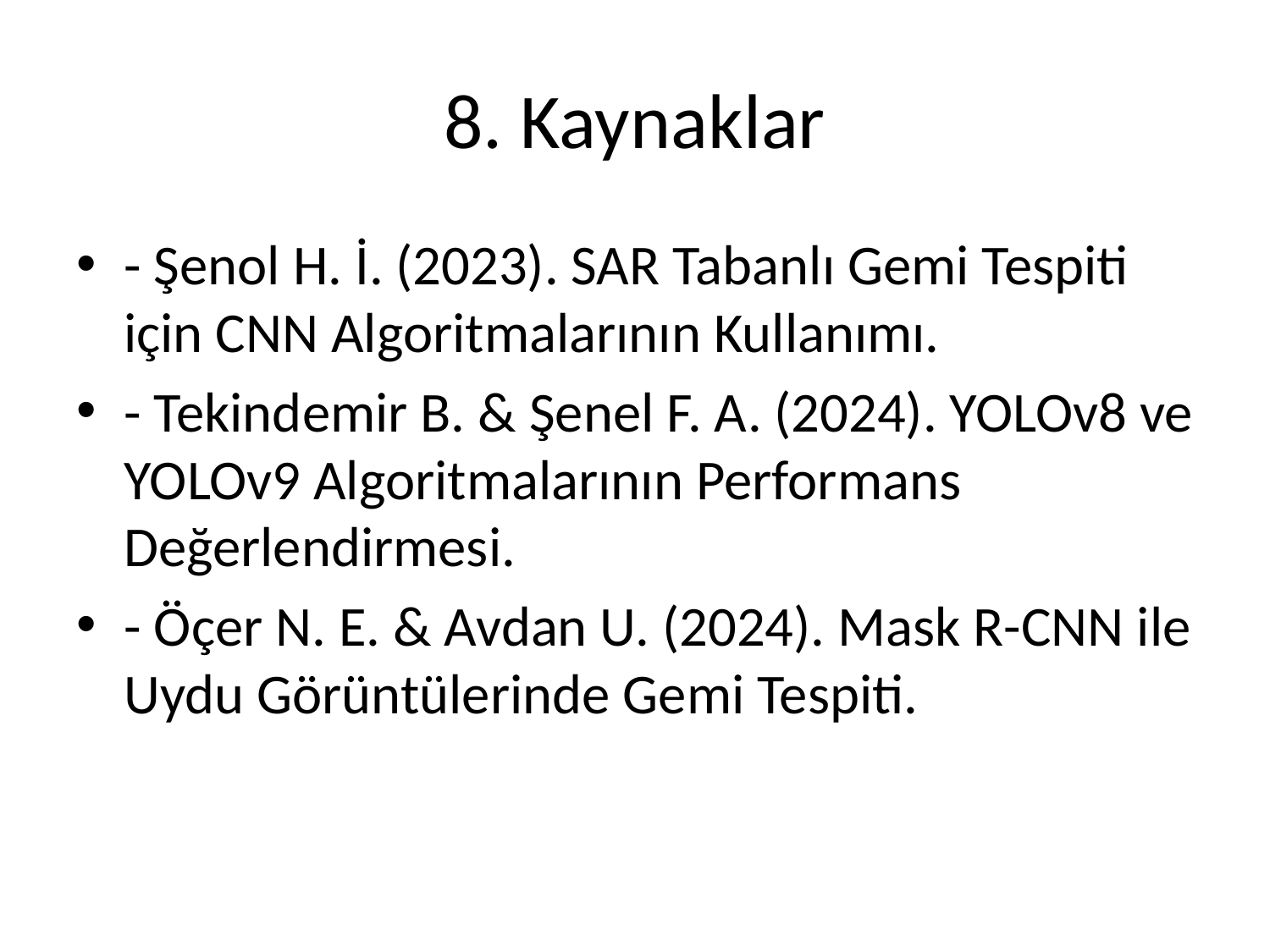

# 8. Kaynaklar
- Şenol H. İ. (2023). SAR Tabanlı Gemi Tespiti için CNN Algoritmalarının Kullanımı.
- Tekindemir B. & Şenel F. A. (2024). YOLOv8 ve YOLOv9 Algoritmalarının Performans Değerlendirmesi.
- Öçer N. E. & Avdan U. (2024). Mask R-CNN ile Uydu Görüntülerinde Gemi Tespiti.